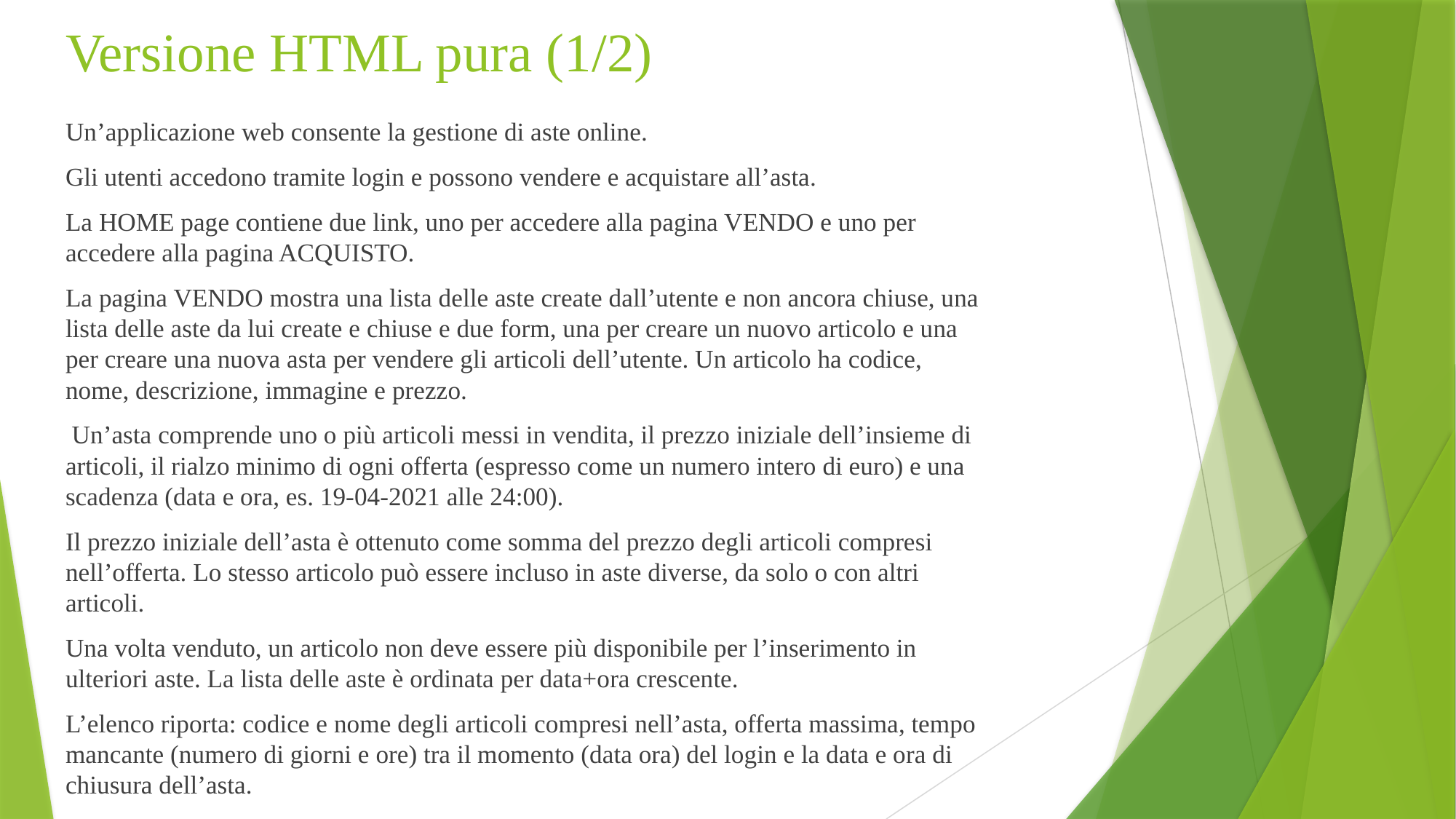

# Versione HTML pura (1/2)
Un’applicazione web consente la gestione di aste online.
Gli utenti accedono tramite login e possono vendere e acquistare all’asta.
La HOME page contiene due link, uno per accedere alla pagina VENDO e uno per accedere alla pagina ACQUISTO.
La pagina VENDO mostra una lista delle aste create dall’utente e non ancora chiuse, una lista delle aste da lui create e chiuse e due form, una per creare un nuovo articolo e una per creare una nuova asta per vendere gli articoli dell’utente. Un articolo ha codice, nome, descrizione, immagine e prezzo.
 Un’asta comprende uno o più articoli messi in vendita, il prezzo iniziale dell’insieme di articoli, il rialzo minimo di ogni offerta (espresso come un numero intero di euro) e una scadenza (data e ora, es. 19-04-2021 alle 24:00).
Il prezzo iniziale dell’asta è ottenuto come somma del prezzo degli articoli compresi nell’offerta. Lo stesso articolo può essere incluso in aste diverse, da solo o con altri articoli.
Una volta venduto, un articolo non deve essere più disponibile per l’inserimento in ulteriori aste. La lista delle aste è ordinata per data+ora crescente.
L’elenco riporta: codice e nome degli articoli compresi nell’asta, offerta massima, tempo mancante (numero di giorni e ore) tra il momento (data ora) del login e la data e ora di chiusura dell’asta.